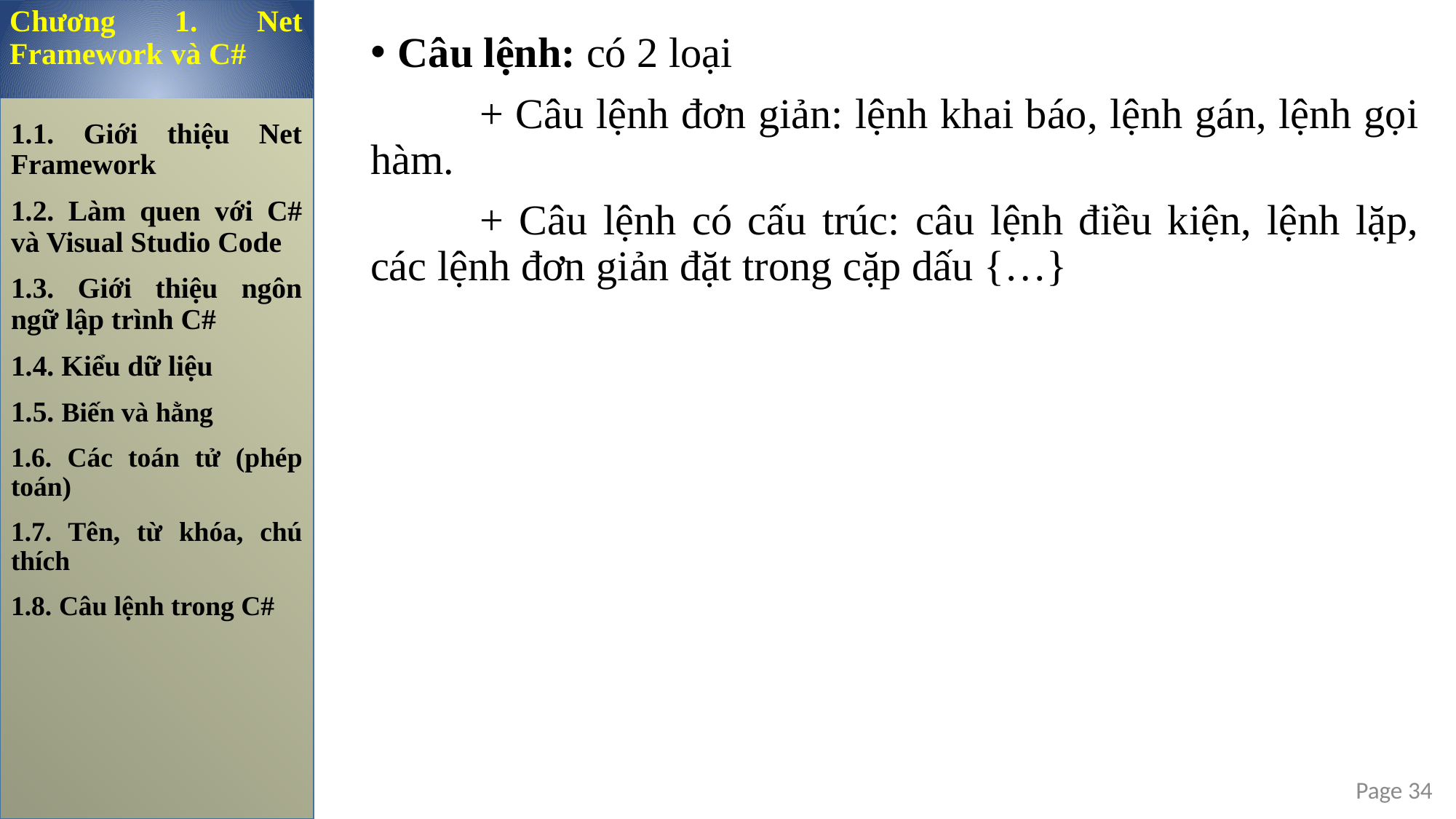

Chương 1. Net Framework và C#
Câu lệnh: có 2 loại
	+ Câu lệnh đơn giản: lệnh khai báo, lệnh gán, lệnh gọi hàm.
	+ Câu lệnh có cấu trúc: câu lệnh điều kiện, lệnh lặp, các lệnh đơn giản đặt trong cặp dấu {…}

1.1. Giới thiệu Net Framework
1.2. Làm quen với C# và Visual Studio Code
1.3. Giới thiệu ngôn ngữ lập trình C#
1.4. Kiểu dữ liệu
1.5. Biến và hằng
1.6. Các toán tử (phép toán)
1.7. Tên, từ khóa, chú thích
1.8. Câu lệnh trong C#
Page 34